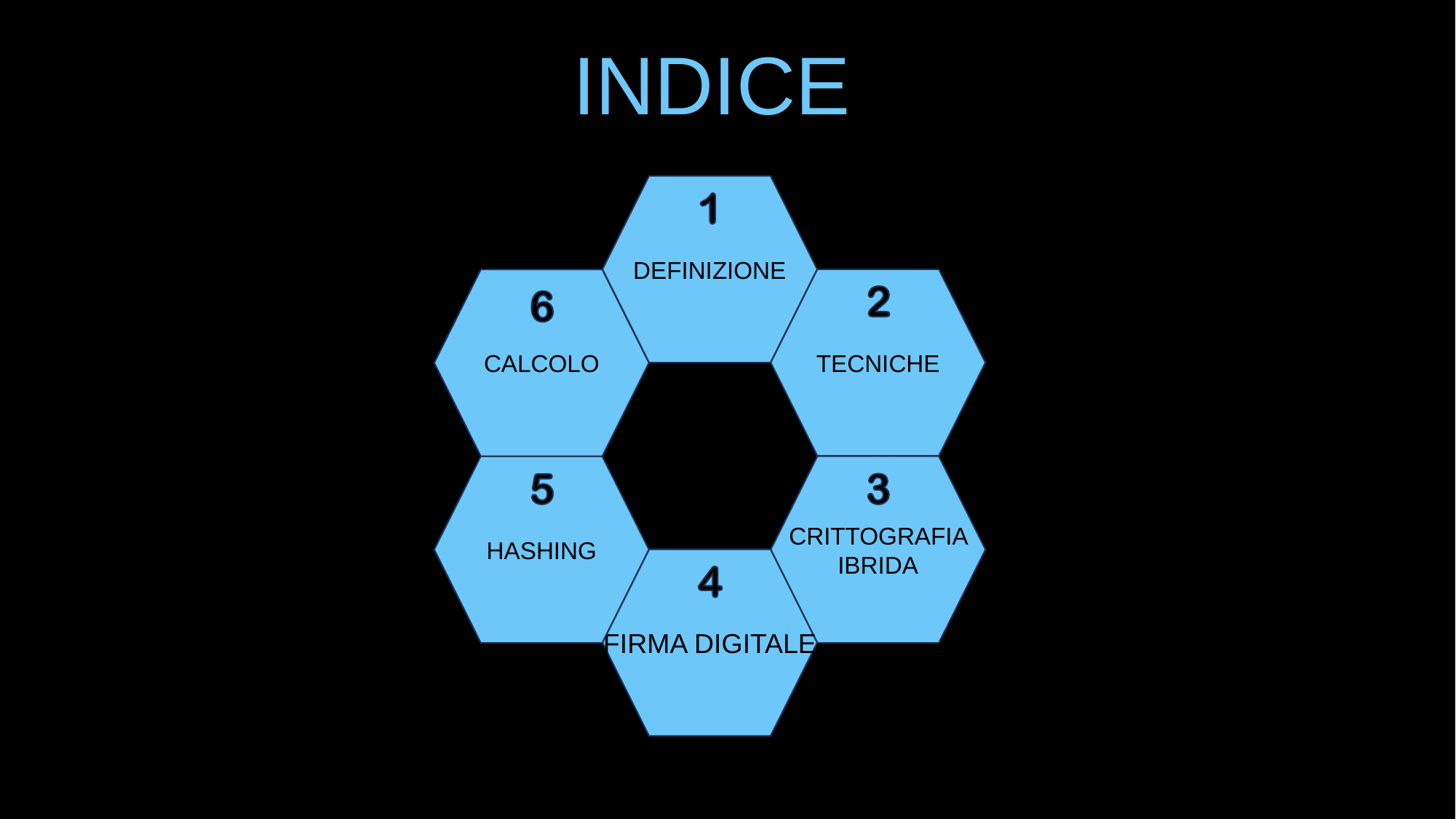

INDICE
DEFINIZIONE
TECNICHE
CALCOLO
HASHING
CRITTOGRAFIA IBRIDA
FIRMA DIGITALE